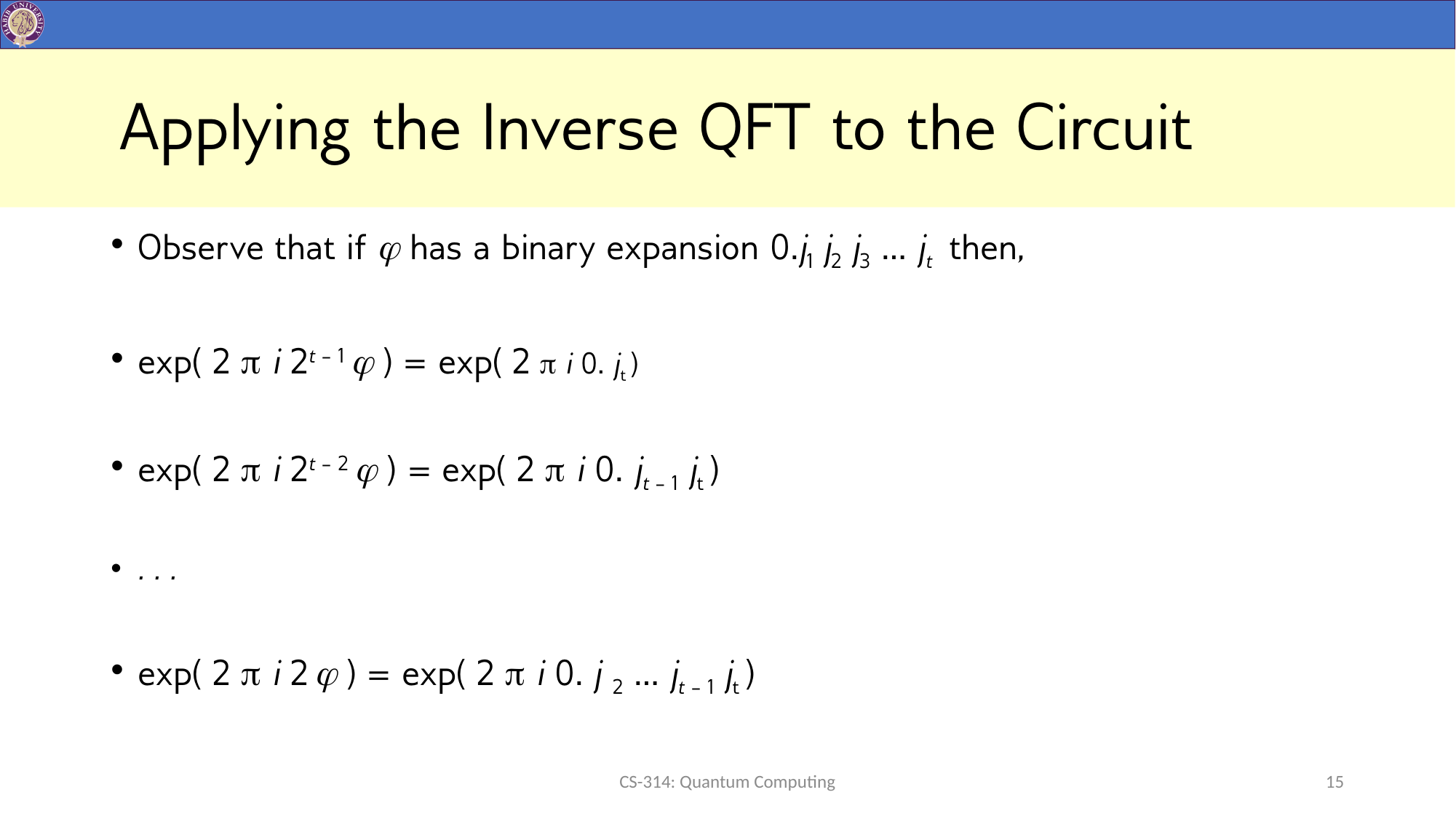

# Applying the Inverse QFT to the Circuit
Observe that if ϕ has a binary expansion 0.j1 j2 j3 … jt  then,

exp( 2 π i 2t – 1 ϕ ) = exp( 2 π i 0. jt )

exp( 2 π i 2t – 2 ϕ ) = exp( 2 π i 0. jt – 1 jt )

. . .

exp( 2 π i 2 ϕ ) = exp( 2 π i 0. j 2 … jt – 1 jt )

CS-314: Quantum Computing
15